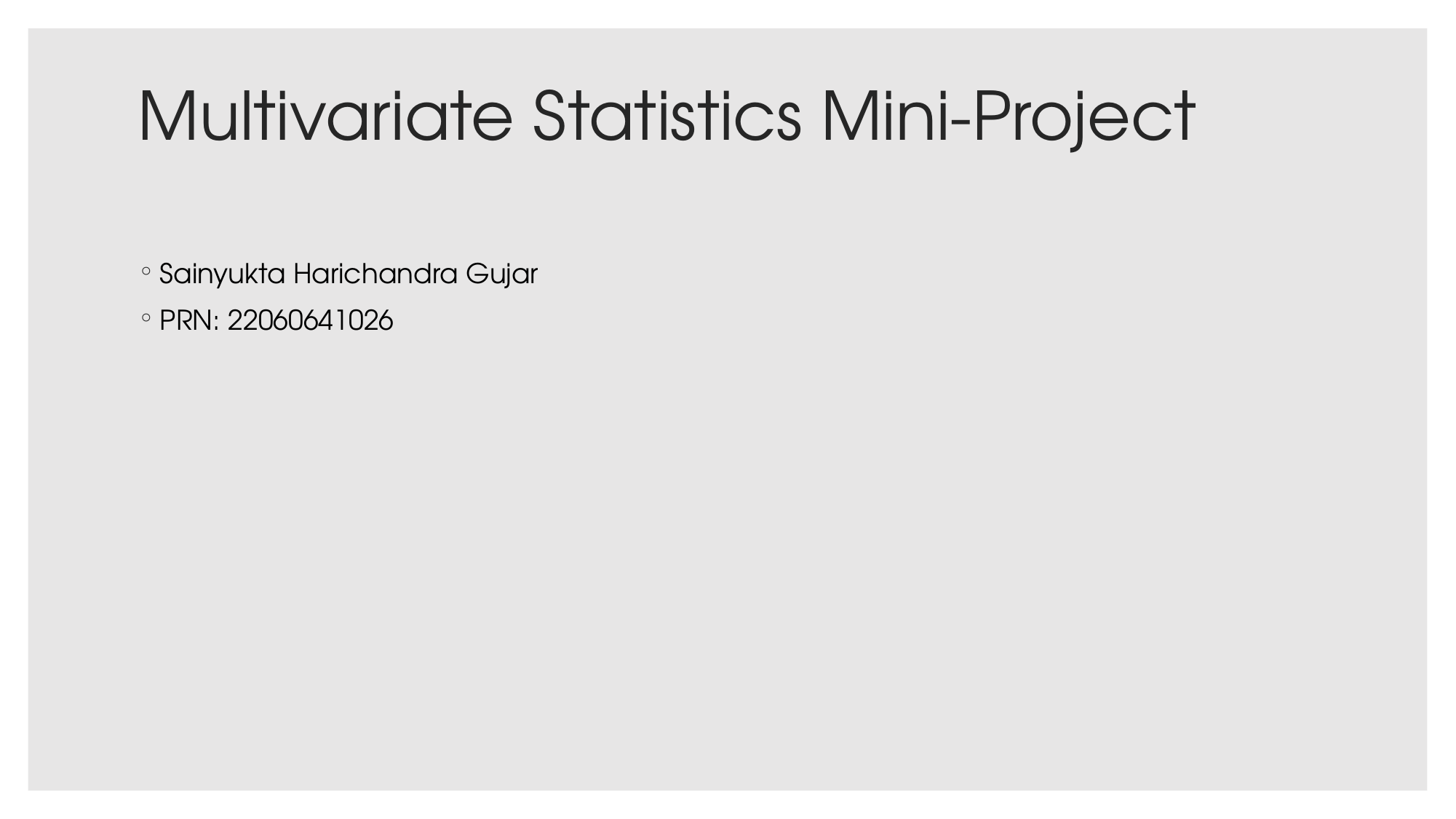

# Multivariate Statistics Mini-Project
Sainyukta Harichandra Gujar
PRN: 22060641026